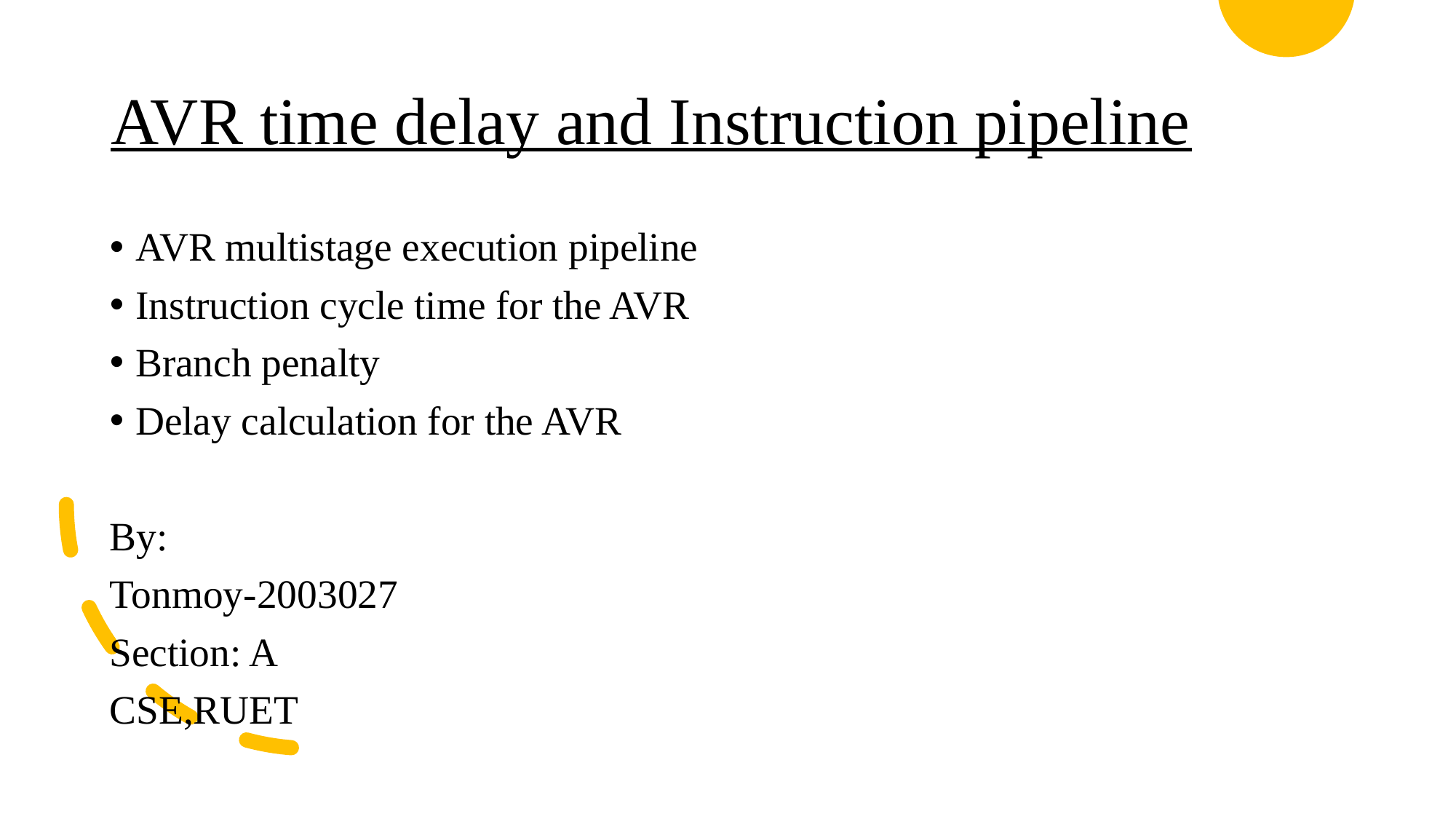

# AVR time delay and Instruction pipeline
AVR multistage execution pipeline
Instruction cycle time for the AVR
Branch penalty
Delay calculation for the AVR

By:
Tonmoy-2003027
Section: A
CSE,RUET